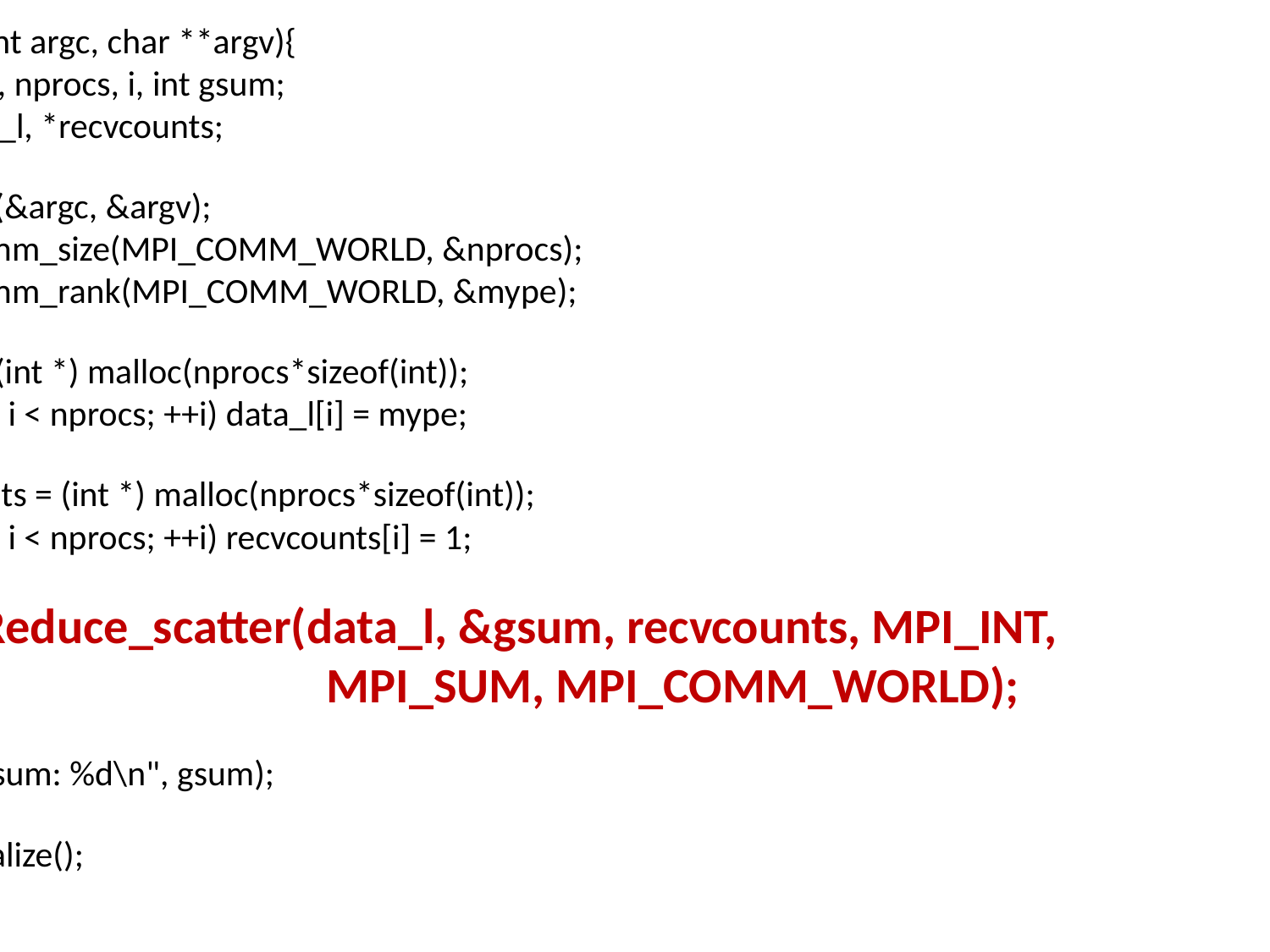

int main(int argc, char **argv){
  int mype, nprocs, i, int gsum;
  int *data_l, *recvcounts;

  MPI_Init(&argc, &argv);
  MPI_Comm_size(MPI_COMM_WORLD, &nprocs);
  MPI_Comm_rank(MPI_COMM_WORLD, &mype);

  data_l = (int *) malloc(nprocs*sizeof(int));
  for (i = 0; i < nprocs; ++i) data_l[i] = mype;

  recvcounts = (int *) malloc(nprocs*sizeof(int));
  for (i = 0; i < nprocs; ++i) recvcounts[i] = 1;

  MPI_Reduce_scatter(data_l, &gsum, recvcounts, MPI_INT,
                                          MPI_SUM, MPI_COMM_WORLD);

  printf("gsum: %d\n", gsum);

  MPI_Finalize();
}